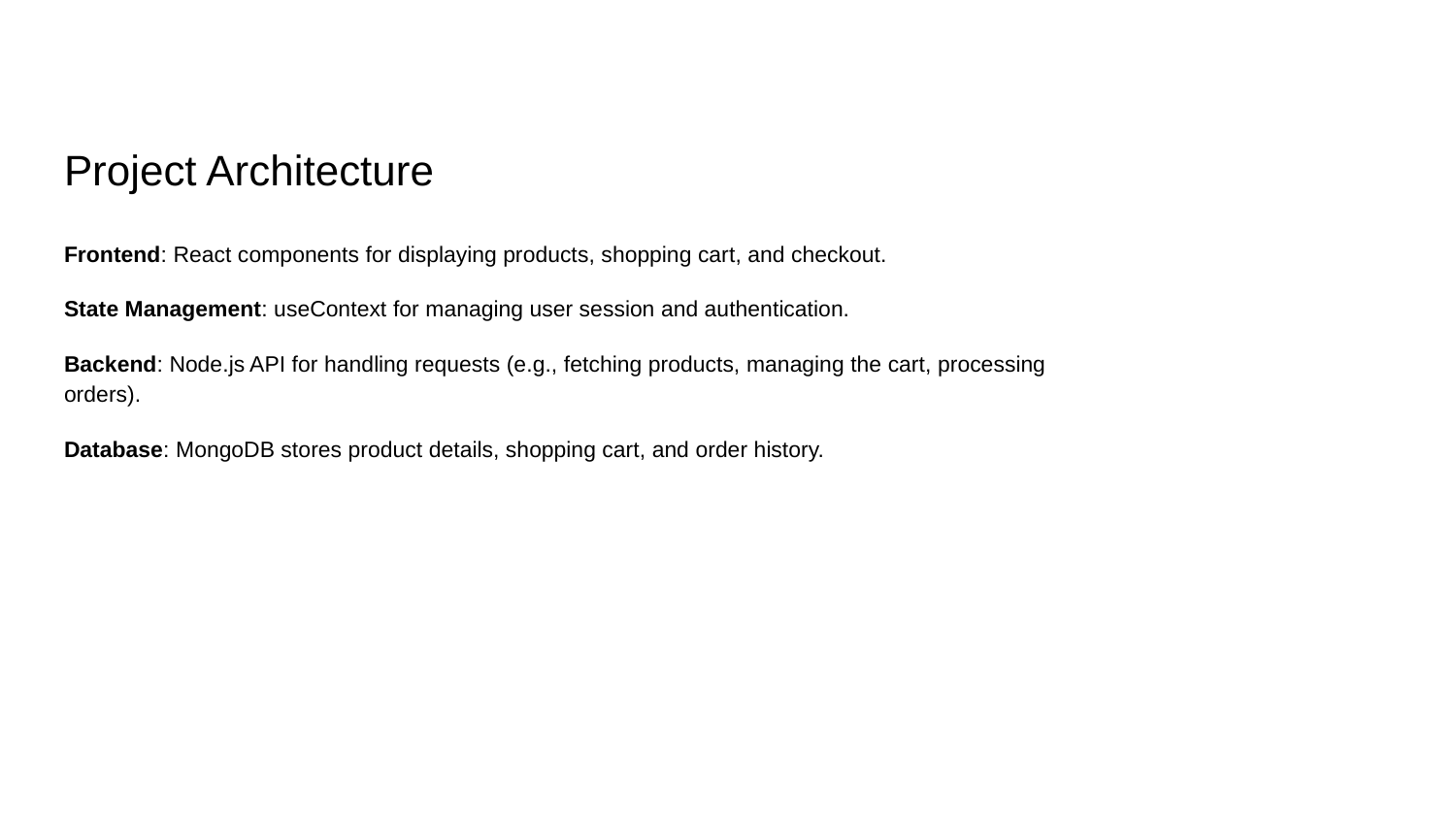

# Project Architecture
Frontend: React components for displaying products, shopping cart, and checkout.
State Management: useContext for managing user session and authentication.
Backend: Node.js API for handling requests (e.g., fetching products, managing the cart, processing orders).
Database: MongoDB stores product details, shopping cart, and order history.